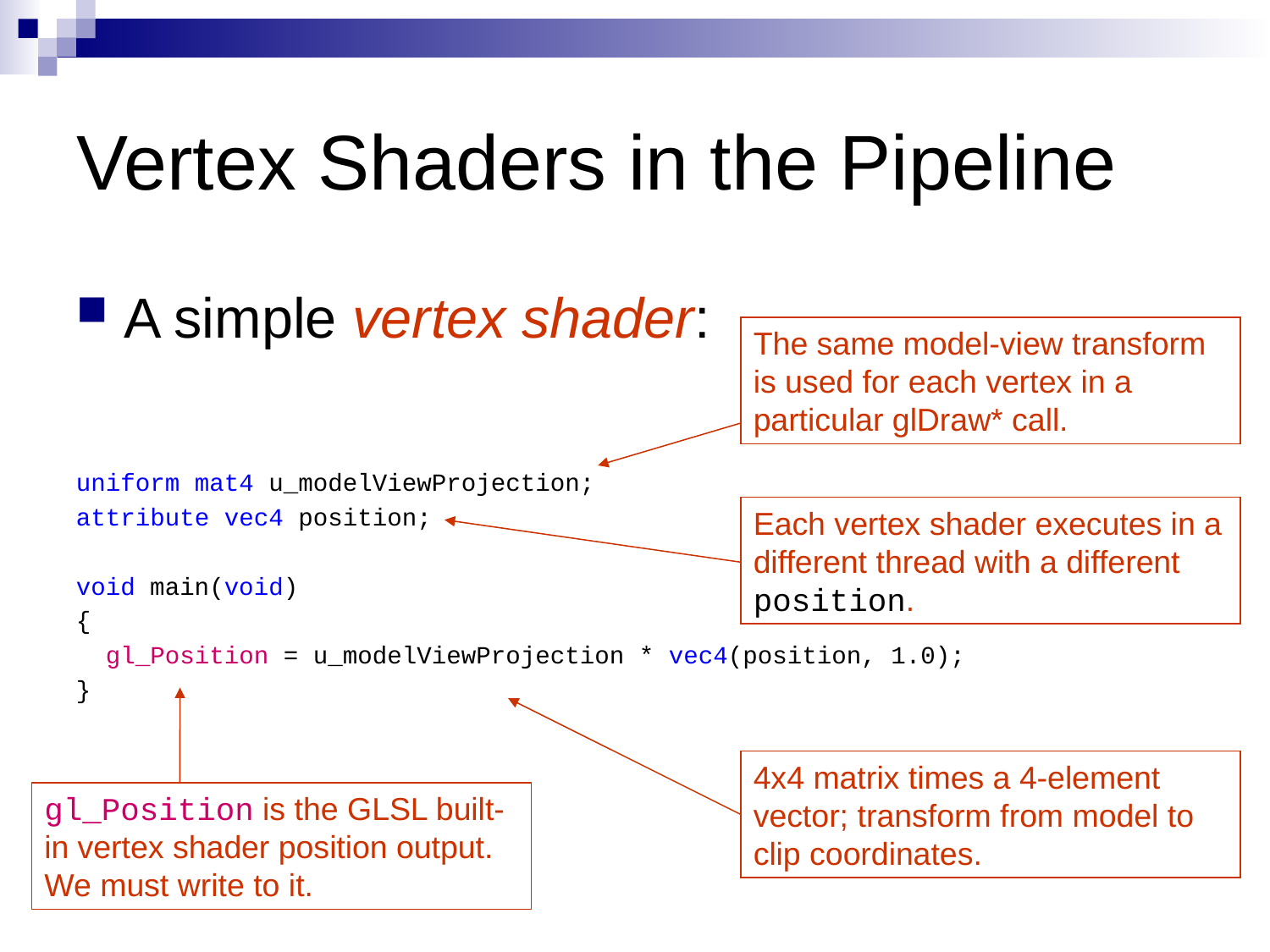

# Vertex Shaders in the Pipeline
A simple vertex shader:
The same model-view transform is used for each vertex in a particular glDraw* call.

uniform mat4 u_modelViewProjection;
attribute vec4 position;

void main(void)
{
  gl_Position = u_modelViewProjection * vec4(position, 1.0);
}

Each vertex shader executes in a different thread with a different position.

gl_Position is the GLSL built-in vertex shader position output.  We must write to it.

4x4 matrix times a 4-element vector; transform from model to clip coordinates.